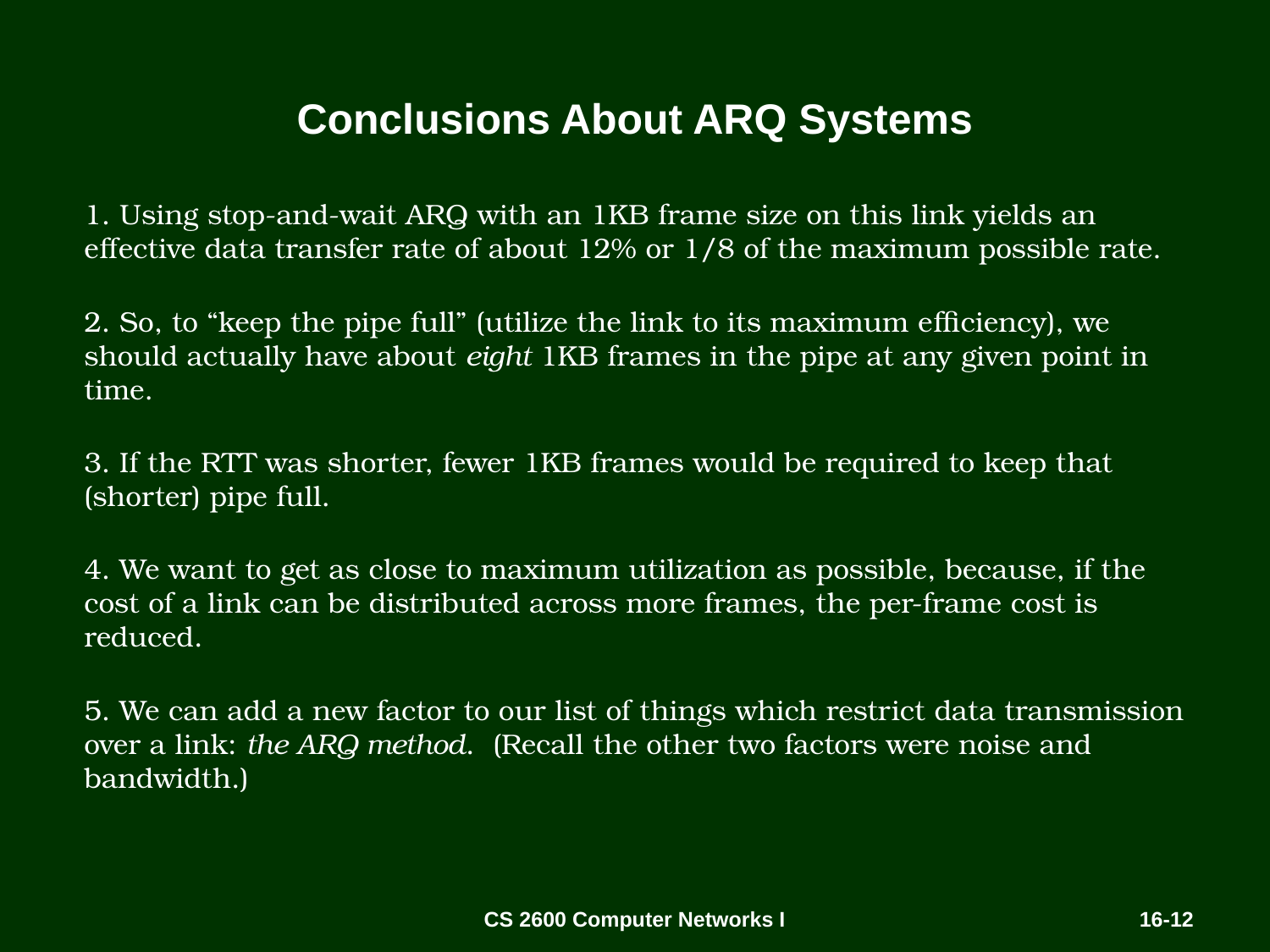

# Conclusions About ARQ Systems
1. Using stop-and-wait ARQ with an 1KB frame size on this link yields an effective data transfer rate of about 12% or 1/8 of the maximum possible rate.

2. So, to “keep the pipe full” (utilize the link to its maximum efficiency), we should actually have about eight 1KB frames in the pipe at any given point in time.

3. If the RTT was shorter, fewer 1KB frames would be required to keep that (shorter) pipe full.

4. We want to get as close to maximum utilization as possible, because, if the cost of a link can be distributed across more frames, the per-frame cost is reduced.

5. We can add a new factor to our list of things which restrict data transmission over a link: the ARQ method.  (Recall the other two factors were noise and bandwidth.)
CS 2600 Computer Networks I
16-12